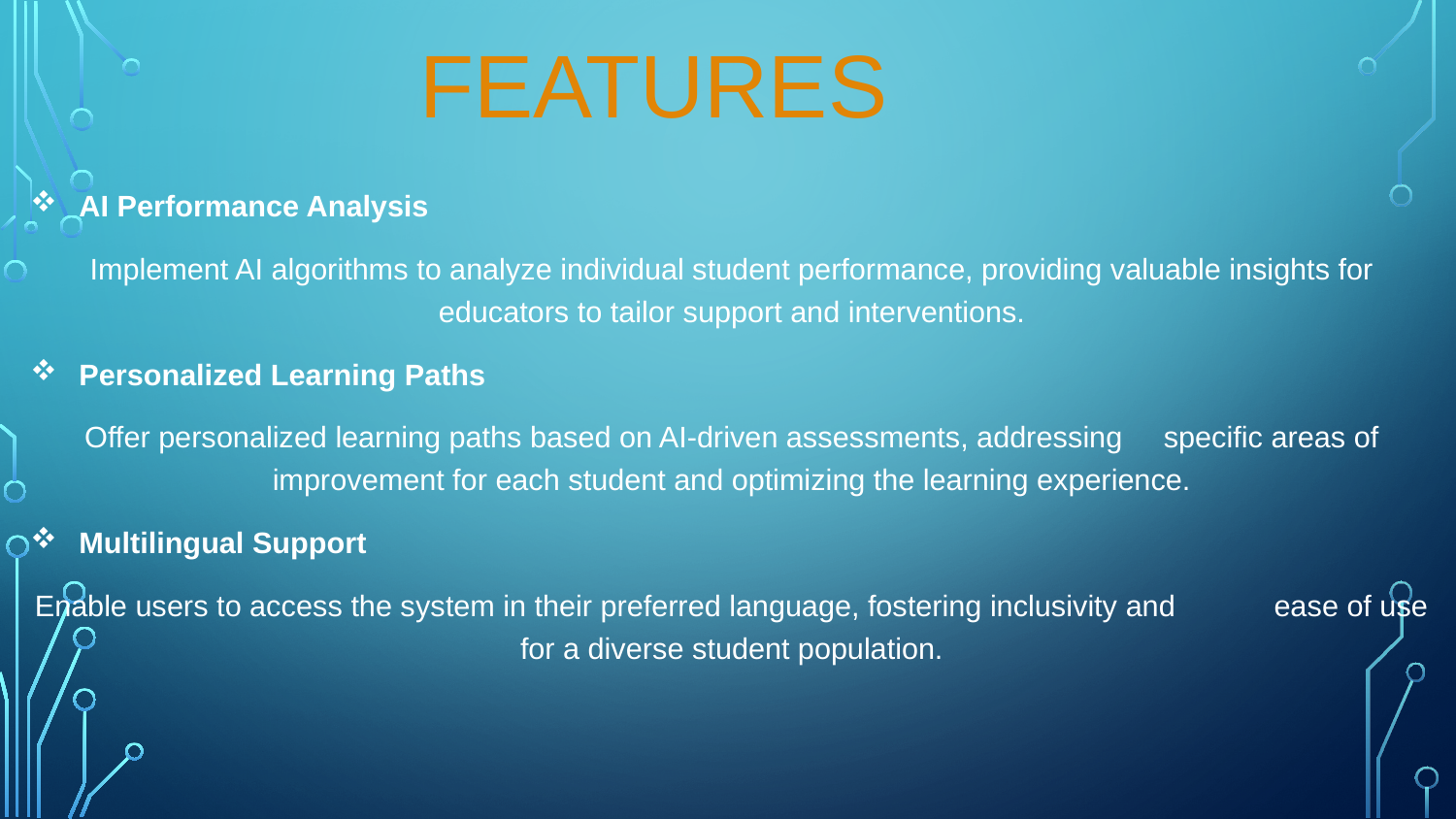

FEATURES
AI Performance Analysis
Implement AI algorithms to analyze individual student performance, providing valuable insights for educators to tailor support and interventions.
Personalized Learning Paths
Offer personalized learning paths based on AI-driven assessments, addressing     specific areas of improvement for each student and optimizing the learning experience.
Multilingual Support
Enable users to access the system in their preferred language, fostering inclusivity and            ease of use for a diverse student population.